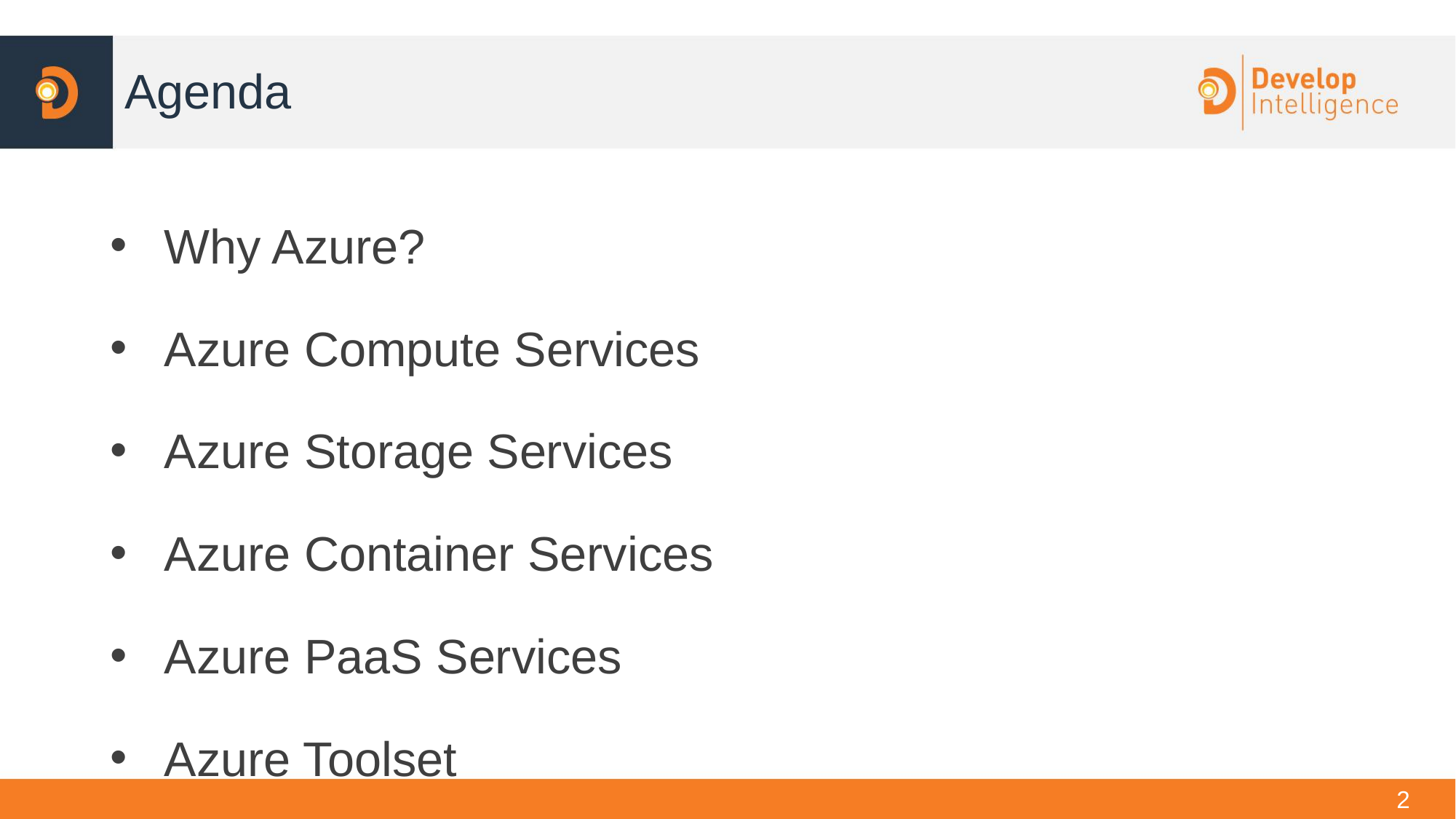

Agenda
Why Azure?
Azure Compute Services
Azure Storage Services
Azure Container Services
Azure PaaS Services
Azure Toolset
2